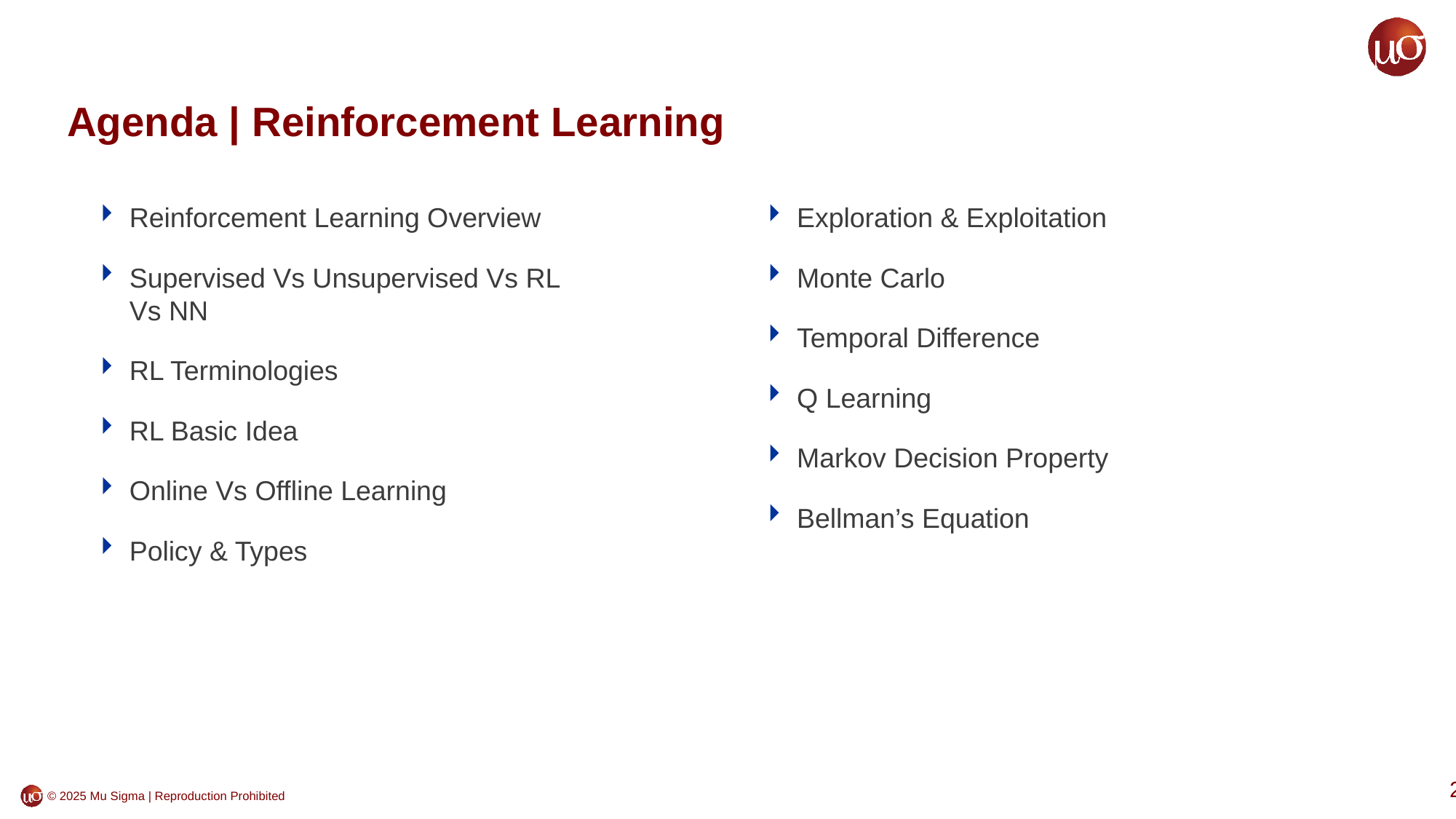

# Agenda | Reinforcement Learning
Reinforcement Learning Overview
Supervised Vs Unsupervised Vs RL Vs NN
RL Terminologies
RL Basic Idea
Online Vs Offline Learning
Policy & Types

Exploration & Exploitation
Monte Carlo
Temporal Difference
Q Learning
Markov Decision Property
Bellman’s Equation